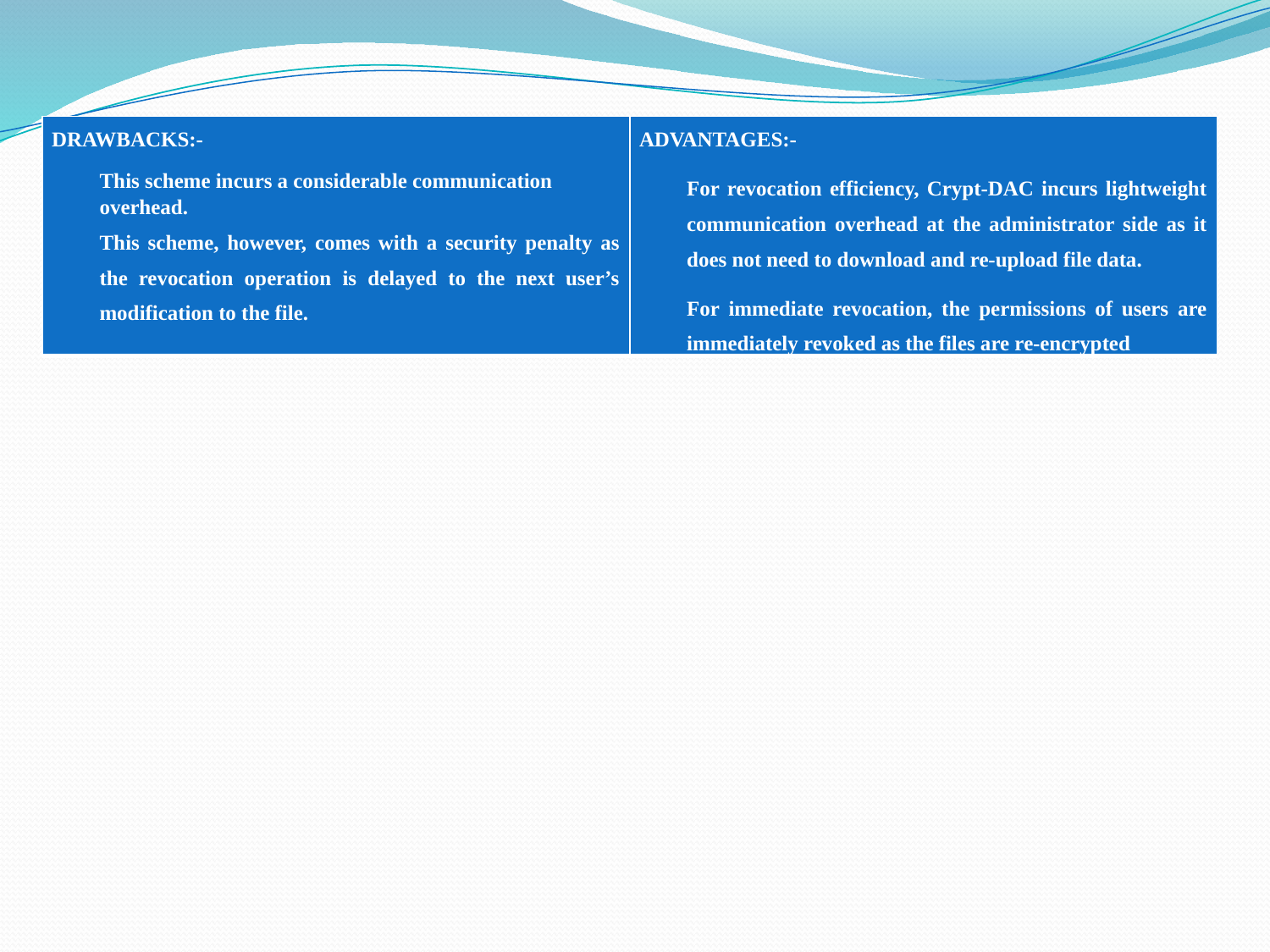

| DRAWBACKS:- This scheme incurs a considerable communication overhead. This scheme, however, comes with a security penalty as the revocation operation is delayed to the next user’s modification to the file. | ADVANTAGES:- For revocation efficiency, Crypt-DAC incurs lightweight communication overhead at the administrator side as it does not need to download and re-upload file data. For immediate revocation, the permissions of users are immediately revoked as the files are re-encrypted |
| --- | --- |